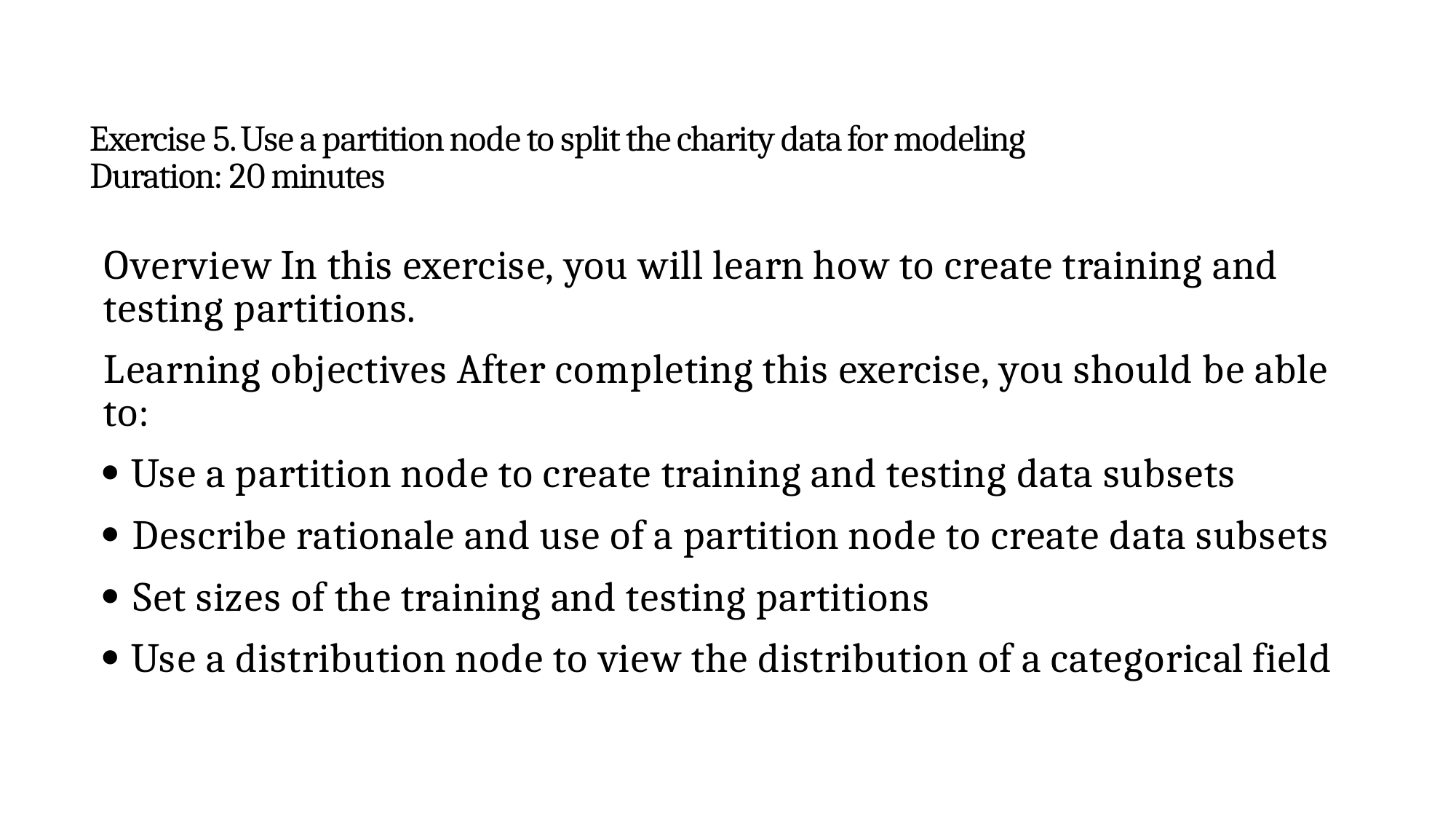

# Exercise 5. Use a partition node to split the charity data for modeling Duration: 20 minutes
Overview In this exercise, you will learn how to create training and testing partitions.
Learning objectives After completing this exercise, you should be able to:
• Use a partition node to create training and testing data subsets
• Describe rationale and use of a partition node to create data subsets
• Set sizes of the training and testing partitions
• Use a distribution node to view the distribution of a categorical field